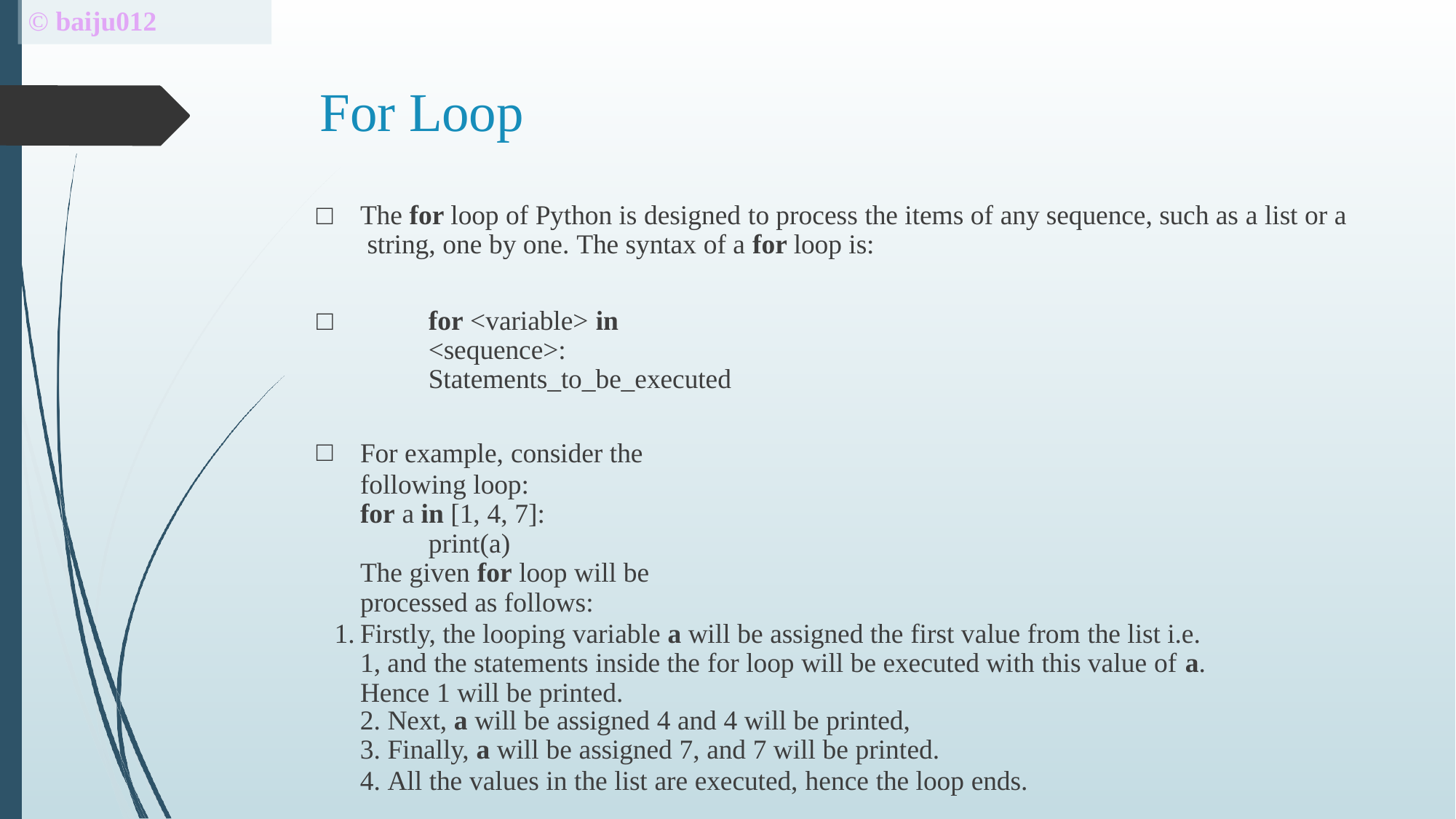

# © baiju012
For Loop
□	The for loop of Python is designed to process the items of any sequence, such as a list or a  string, one by one. The syntax of a for loop is:

□	for <variable> in <sequence>:  Statements_to_be_executed

For example, consider the following loop:
for a in [1, 4, 7]:
print(a)
The given for loop will be processed as follows:
Firstly, the looping variable a will be assigned the first value from the list i.e.  1, and the statements inside the for loop will be executed with this value of a.  Hence 1 will be printed.
Next, a will be assigned 4 and 4 will be printed,
Finally, a will be assigned 7, and 7 will be printed.
All the values in the list are executed, hence the loop ends.